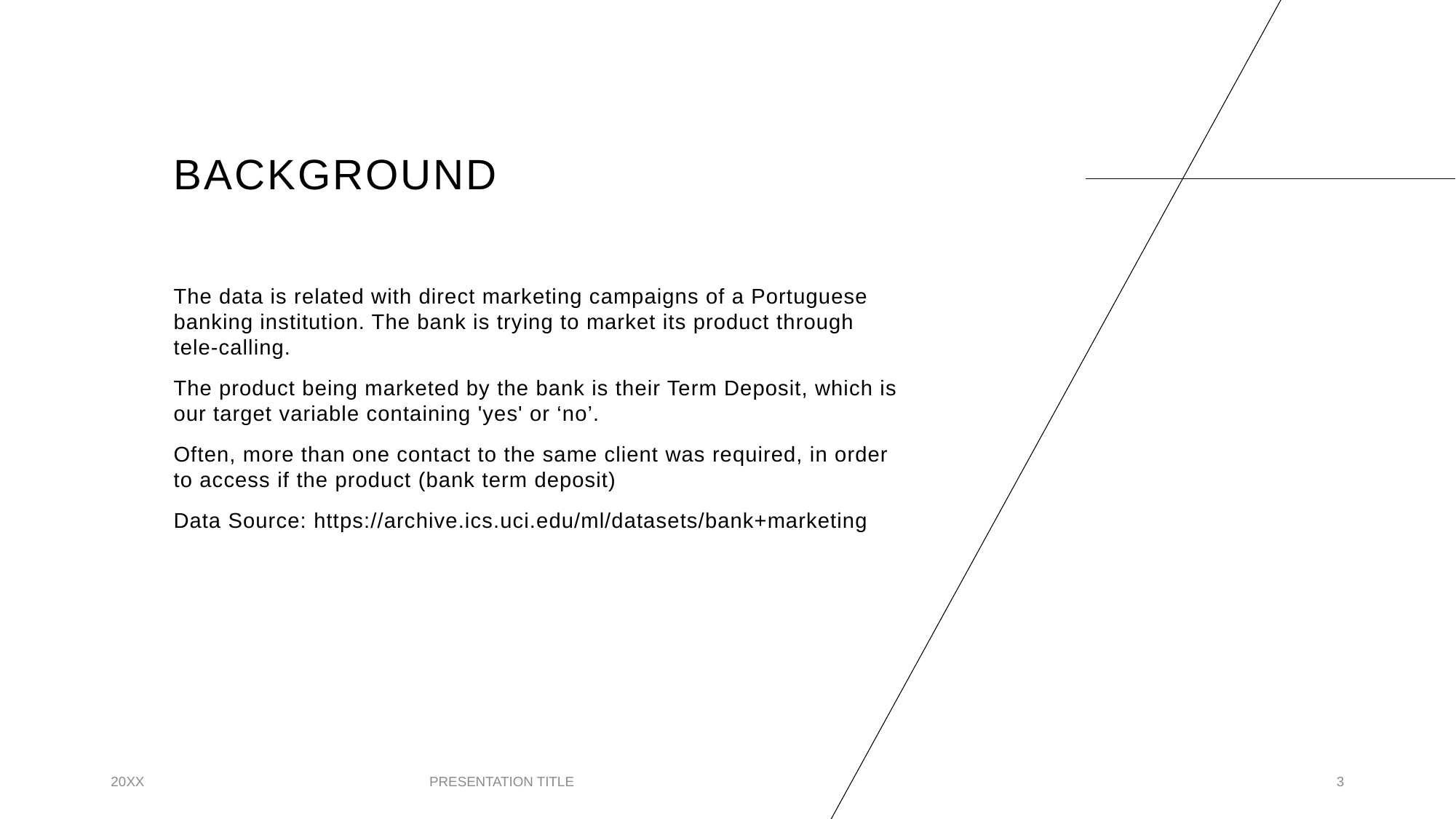

# Background
The data is related with direct marketing campaigns of a Portuguese banking institution. The bank is trying to market its product through tele-calling.
The product being marketed by the bank is their Term Deposit, which is our target variable containing 'yes' or ‘no’.
Often, more than one contact to the same client was required, in order to access if the product (bank term deposit)
Data Source: https://archive.ics.uci.edu/ml/datasets/bank+marketing
20XX
PRESENTATION TITLE
3